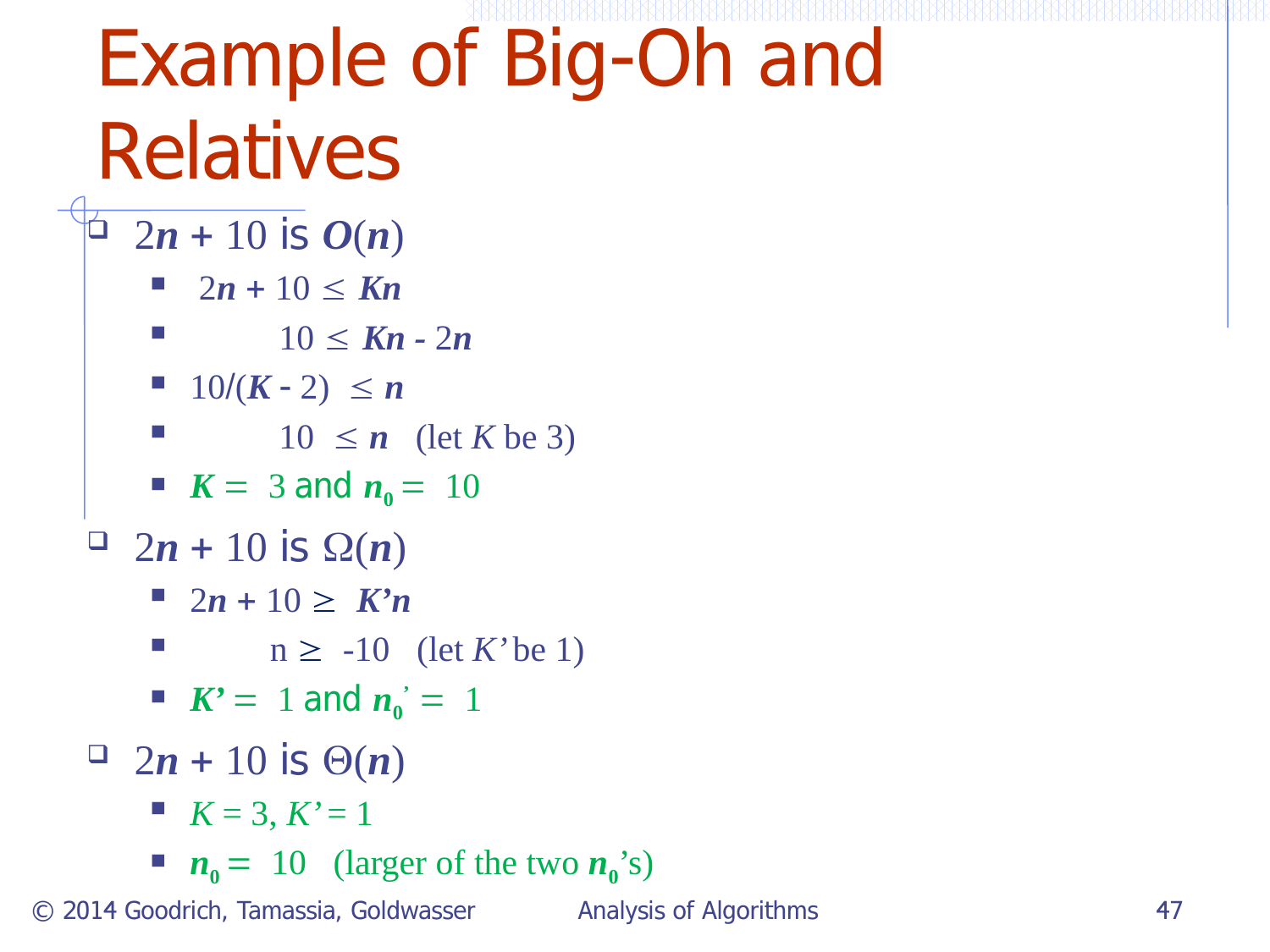

# Example of Big-Oh and Relatives
2n + 10 is O(n)
 2n + 10 ≤ Kn
          10 ≤ Kn - 2n
10/(K − 2) ≤ n
          10  ≤ n   (let K be 3)
K = 3 and n0 = 10
2n + 10 is Ω(n)
2n + 10 ≥ K’n
         n ≥ -10   (let K’ be 1)
K’ = 1 and n0’  = 1
2n + 10 is Θ(n)
K = 3, K’ = 1
n0 = 10   (larger of the two n0’s)

© 2014 Goodrich, Tamassia, Goldwasser
Analysis of Algorithms
47